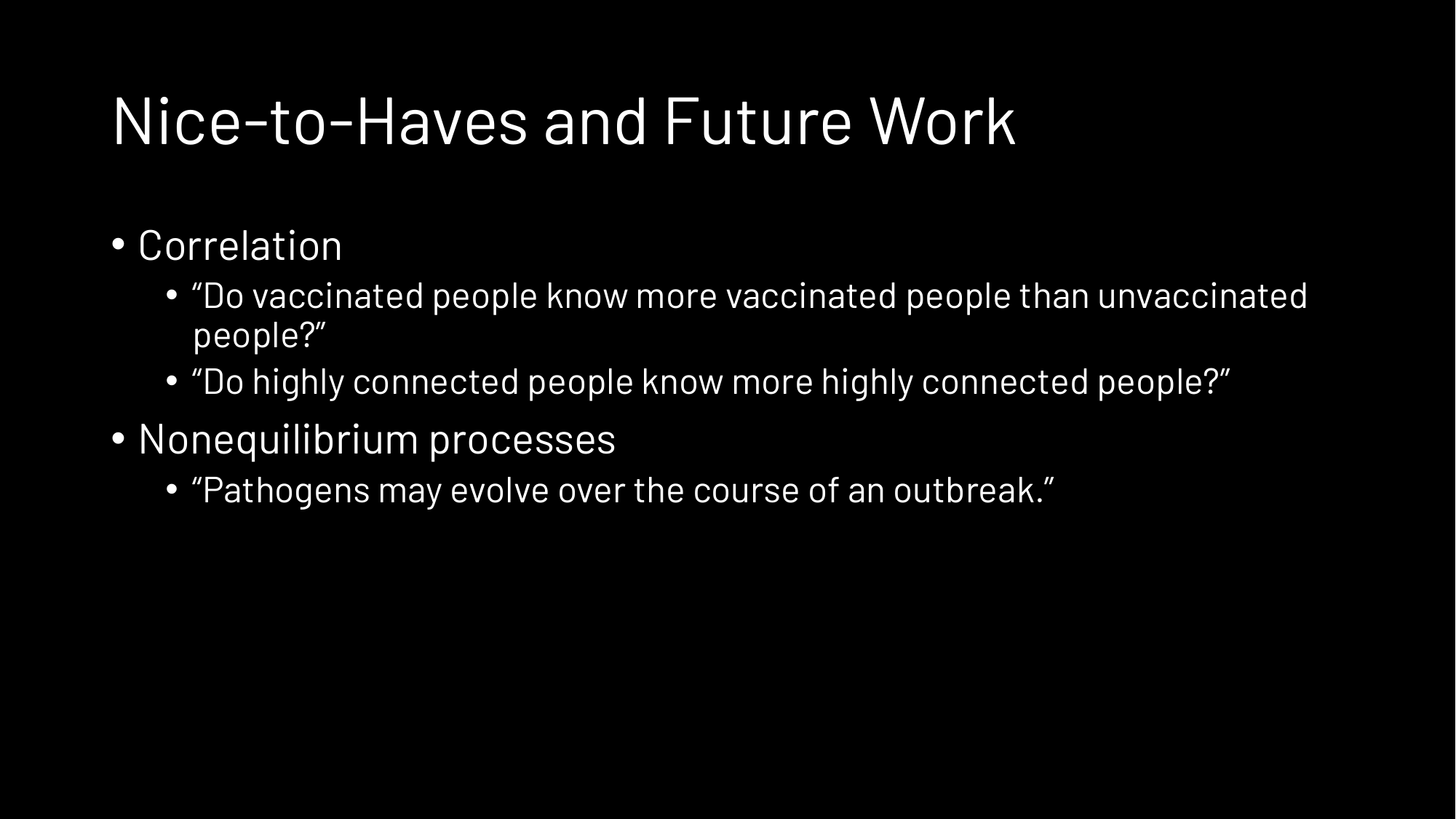

# Nice-to-Haves and Future Work
Correlation
“Do vaccinated people know more vaccinated people than unvaccinated people?”
“Do highly connected people know more highly connected people?”
Nonequilibrium processes
“Pathogens may evolve over the course of an outbreak.”